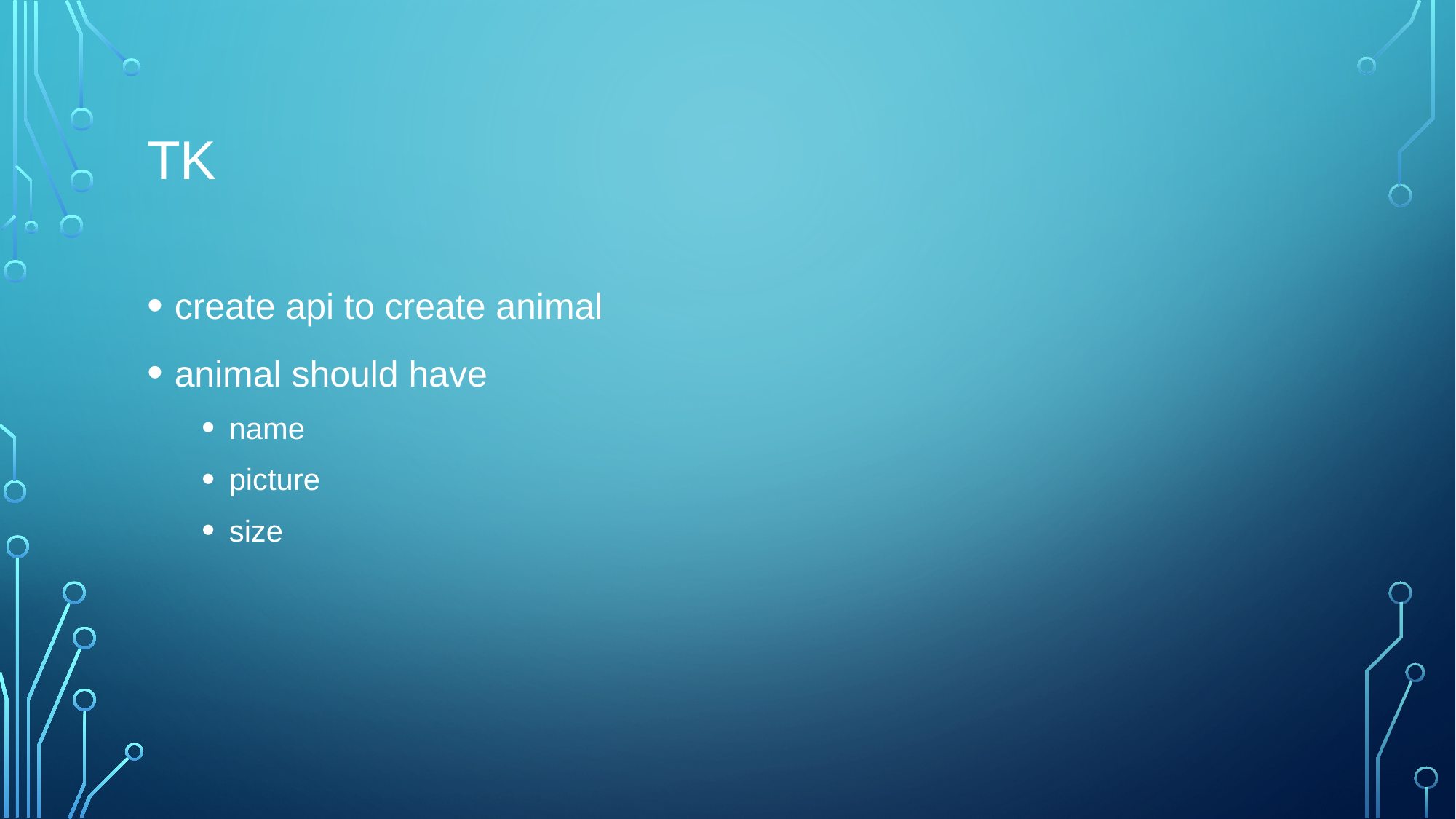

# TK
create api to create animal
animal should have
name
picture
size